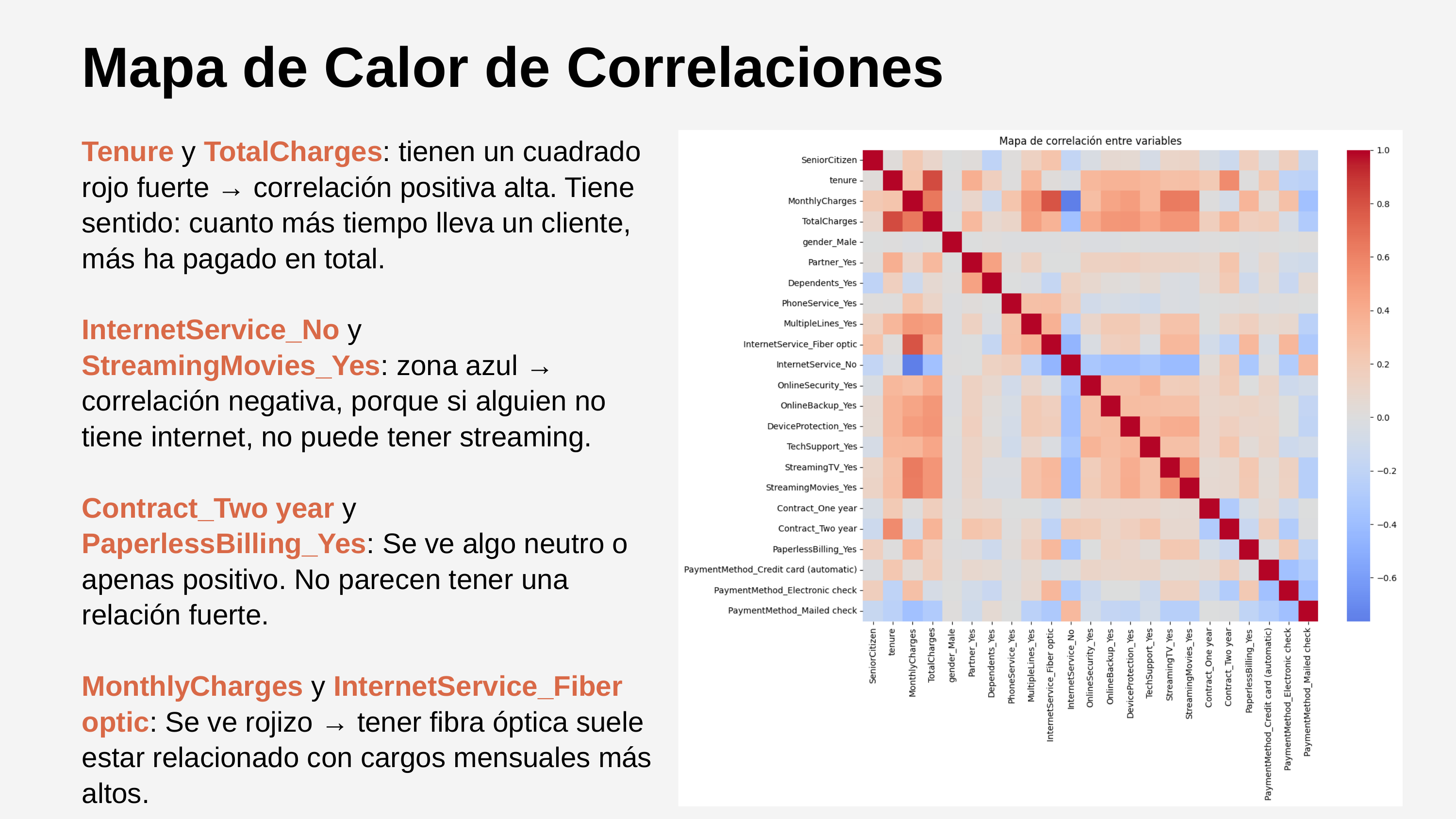

Mapa de Calor de Correlaciones

Tenure y TotalCharges: tienen un cuadrado rojo fuerte → correlación positiva alta. Tiene sentido: cuanto más tiempo lleva un cliente, más ha pagado en total.

InternetService_No y StreamingMovies_Yes: zona azul → correlación negativa, porque si alguien no tiene internet, no puede tener streaming.

Contract_Two year y PaperlessBilling_Yes: Se ve algo neutro o apenas positivo. No parecen tener una relación fuerte.

MonthlyCharges y InternetService_Fiber optic: Se ve rojizo → tener fibra óptica suele estar relacionado con cargos mensuales más altos.